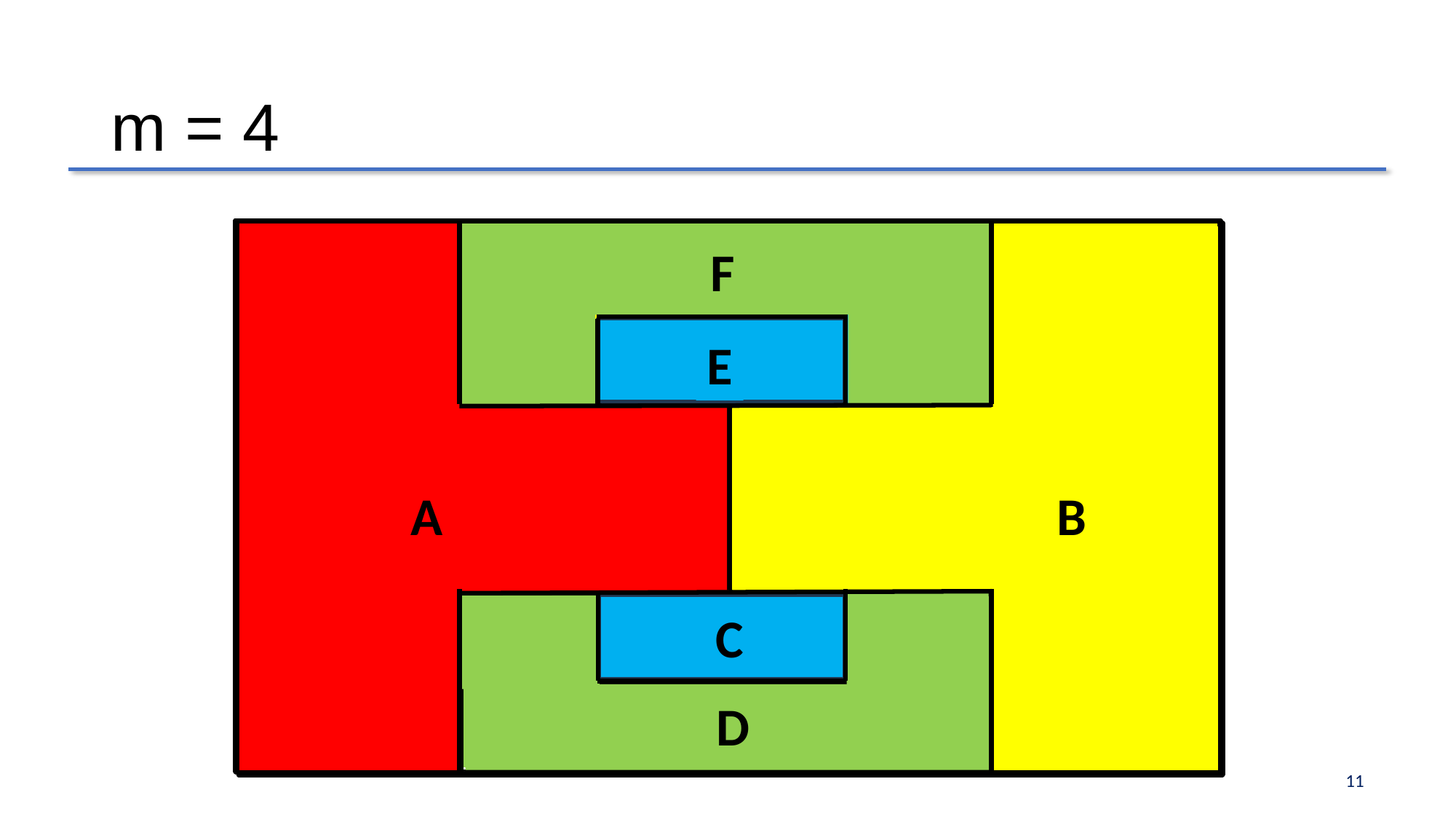

m = 4

F

E

A
B

C

D

F

E

A
B

C

D

F

E

A
B

C

D

F

E

A
B

C

D

F

E

A
B

C

D

F

E

A
B

C

D

F

E

A
B

C

D

F

E

A
B

C

D
11